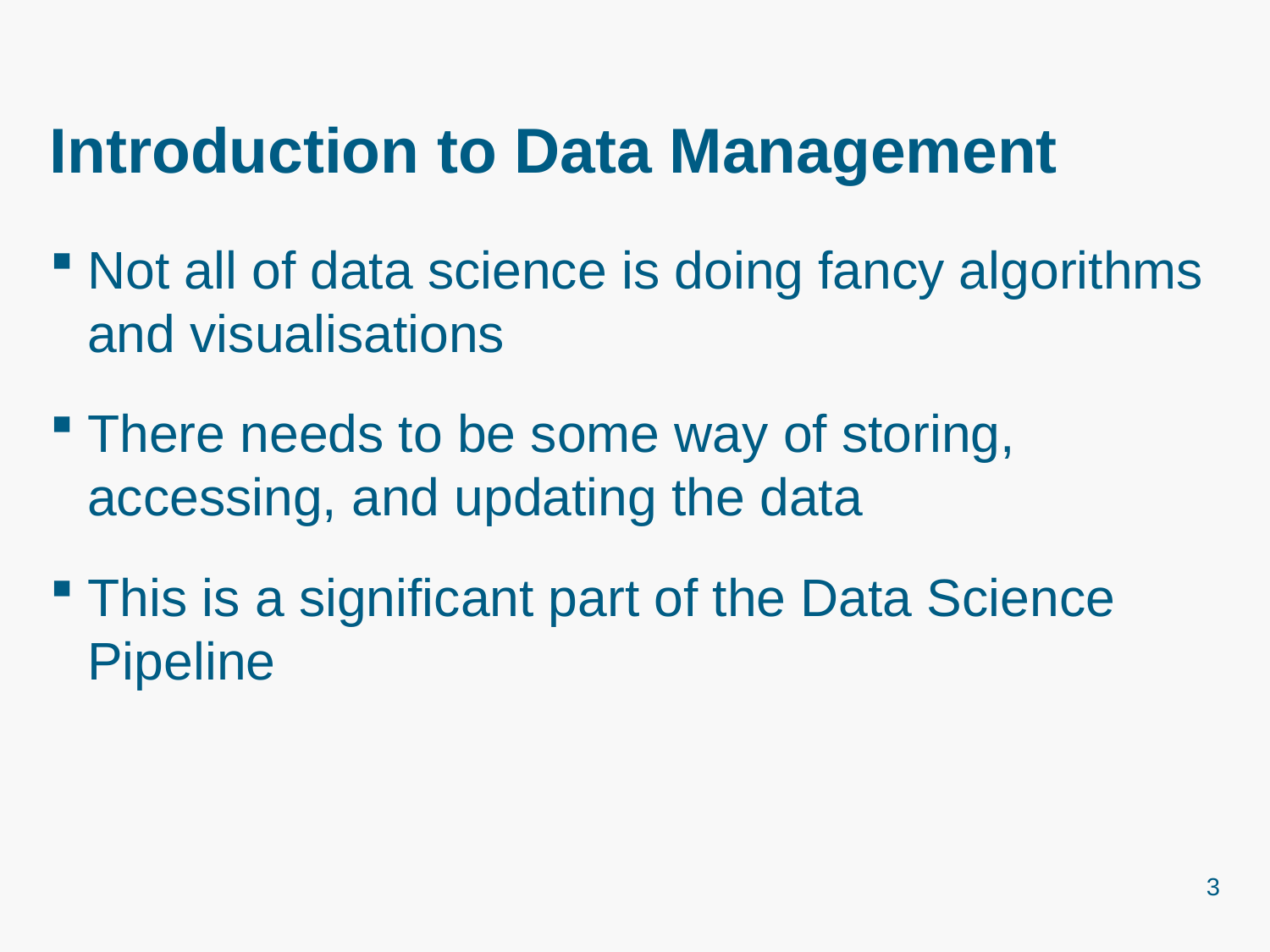

# Introduction to Data Management
Not all of data science is doing fancy algorithms and visualisations
There needs to be some way of storing, accessing, and updating the data
This is a significant part of the Data Science Pipeline
3